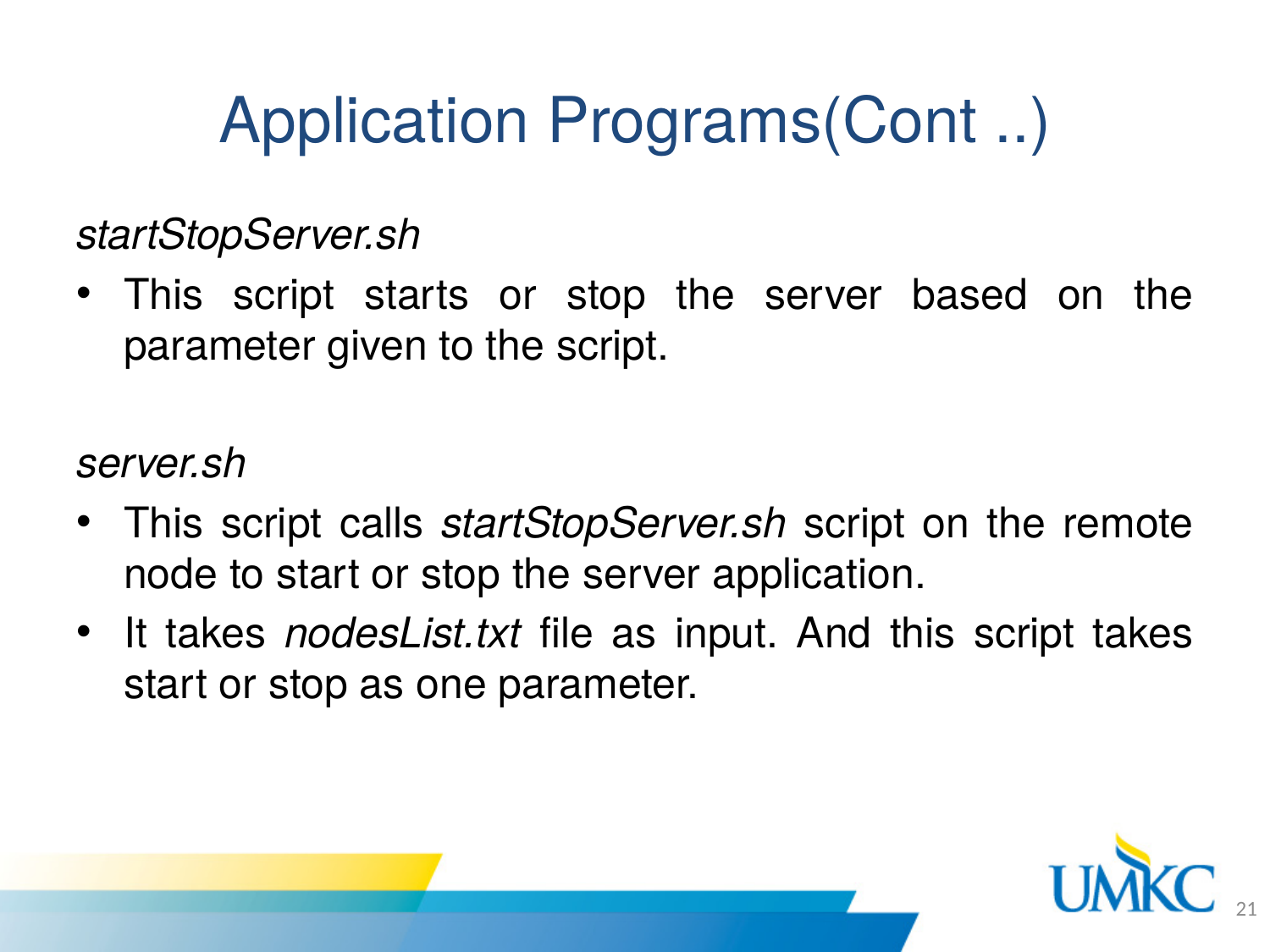

# Application Programs(Cont ..)
startStopServer.sh
This script starts or stop the server based on the parameter given to the script.

server.sh
This script calls startStopServer.sh script on the remote node to start or stop the server application.
It takes nodesList.txt file as input. And this script takes start or stop as one parameter.

21